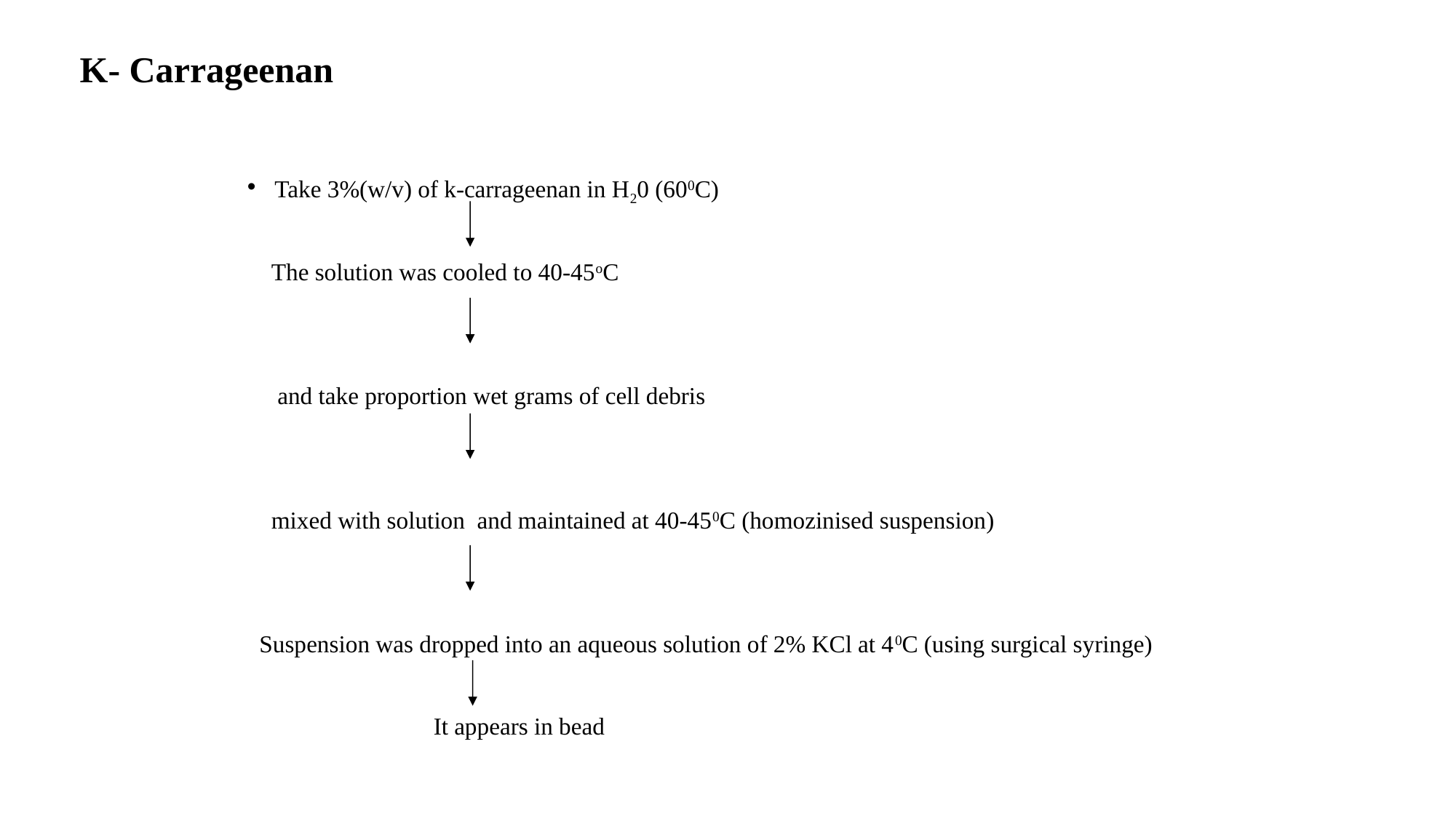

K- Carrageenan

Take 3%(w/v) of k-carrageenan in H20 (600C)

    The solution was cooled to 40-45oC

     and take proportion wet grams of cell debris

    mixed with solution  and maintained at 40-450C (homozinised suspension)

  Suspension was dropped into an aqueous solution of 2% KCl at 40C (using surgical syringe)

                               It appears in bead